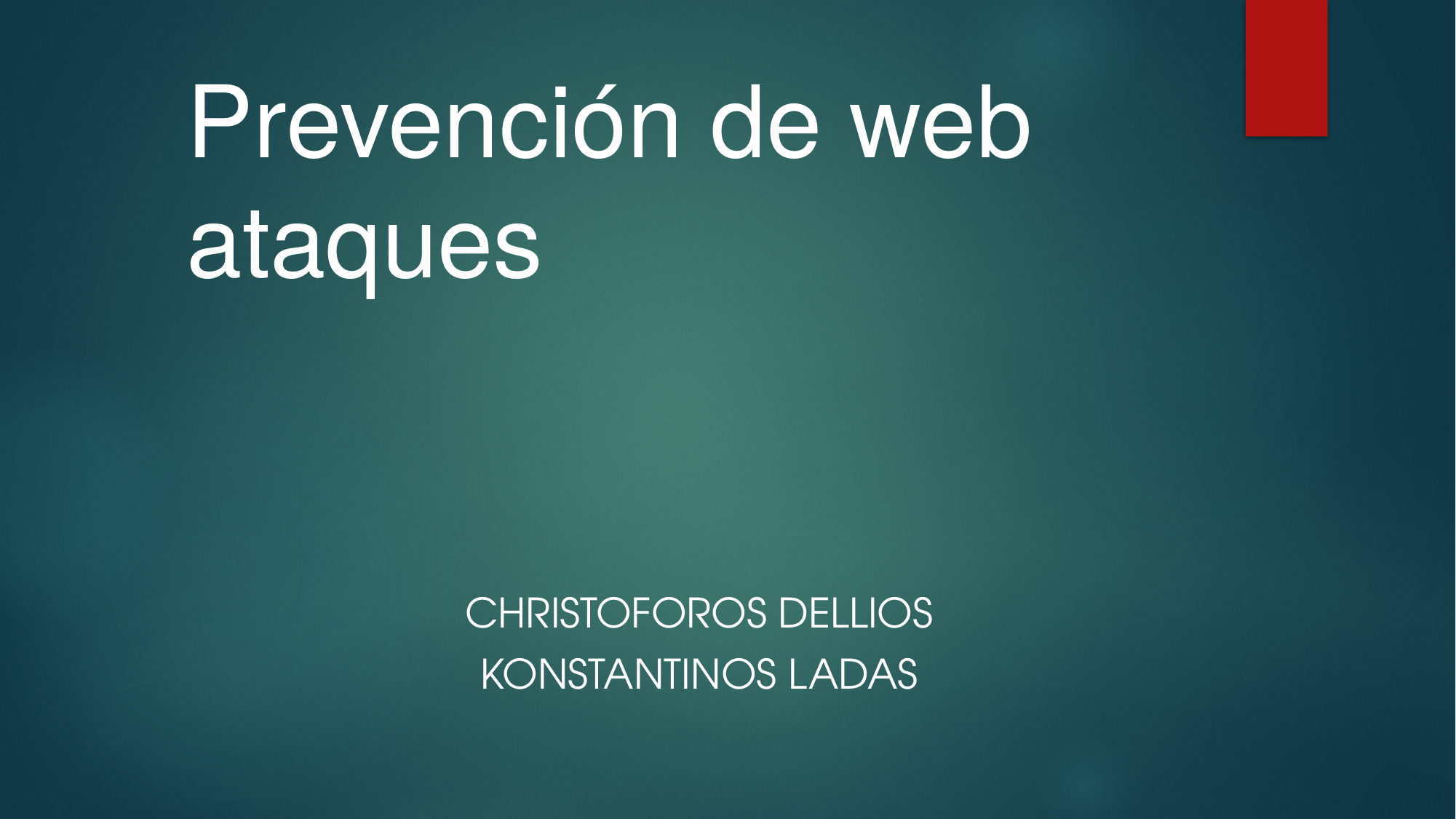

# Prevención de web ataques

CHRISTOFOROS DELLIOS
KONSTANTINOS LADAS